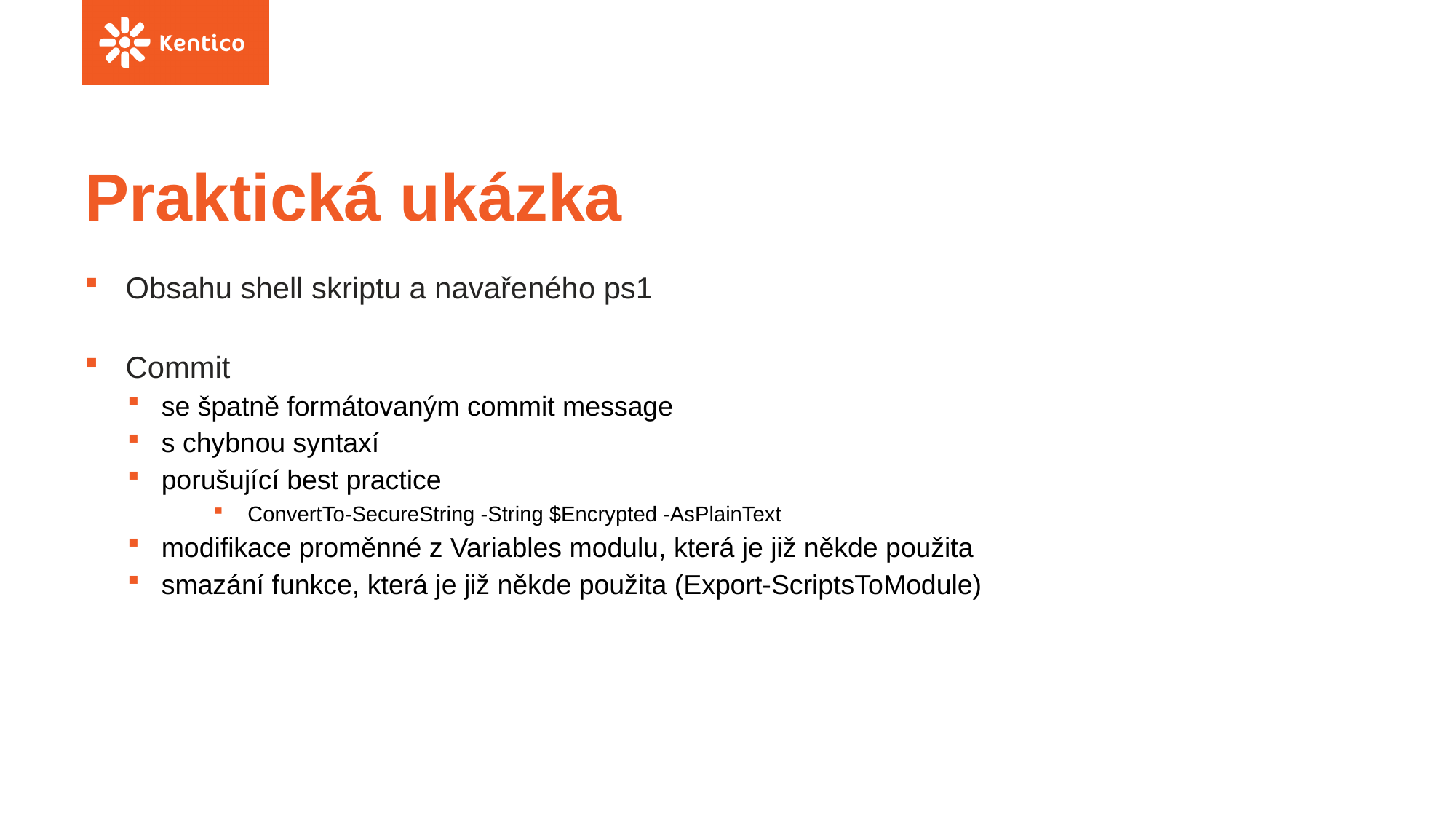

# Praktická ukázka
Obsahu shell skriptu a navařeného ps1

Commit
se špatně formátovaným commit message
s chybnou syntaxí
porušující best practice
ConvertTo-SecureString -String $Encrypted -AsPlainText
modifikace proměnné z Variables modulu, která je již někde použita
smazání funkce, která je již někde použita (Export-ScriptsToModule)